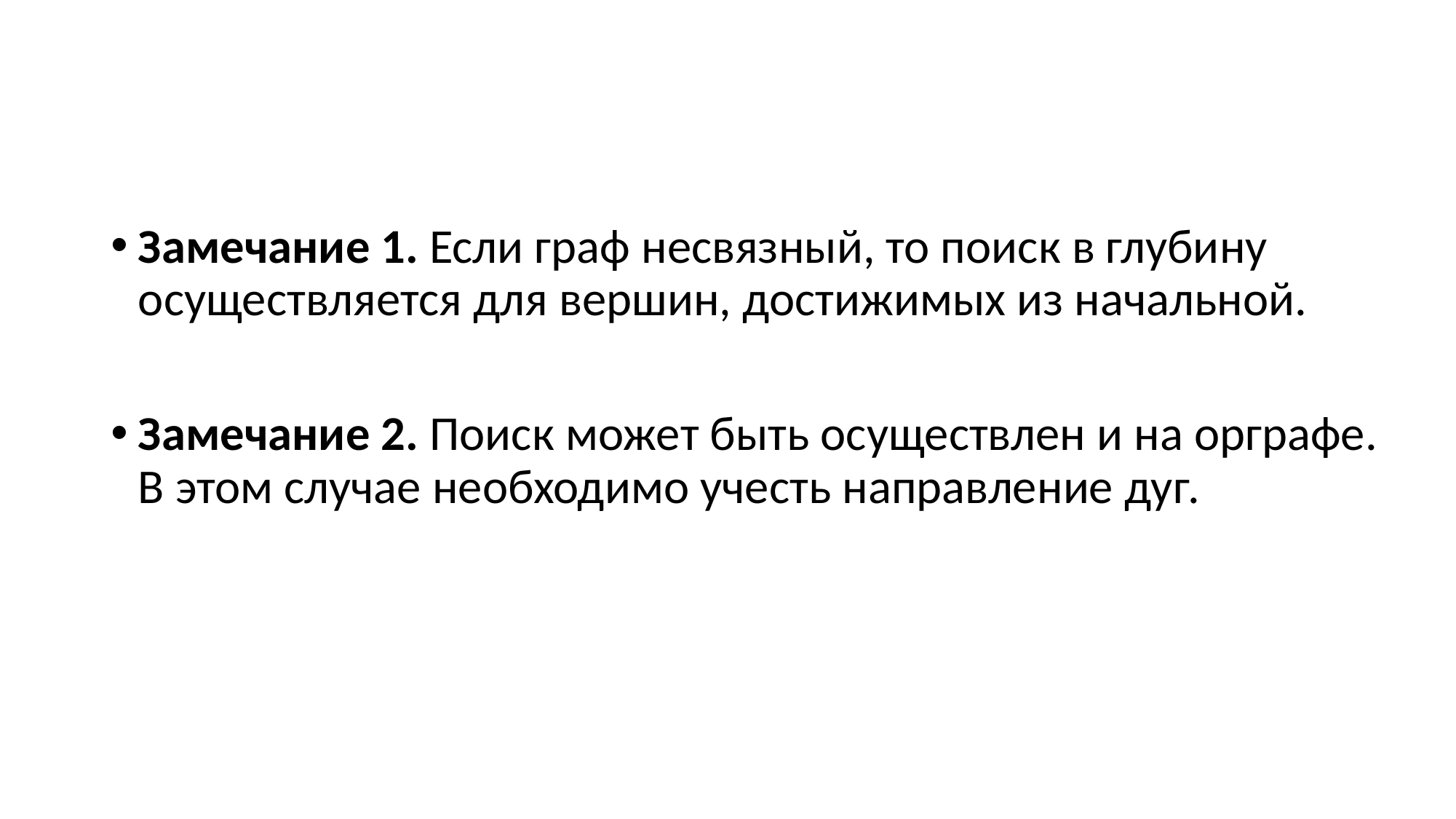

#
Замечание 1. Если граф несвязный, то поиск в глубину осуществляется для вершин, достижимых из начальной.

Замечание 2. Поиск может быть осуществлен и на орграфе. В этом случае необходимо учесть направление дуг.